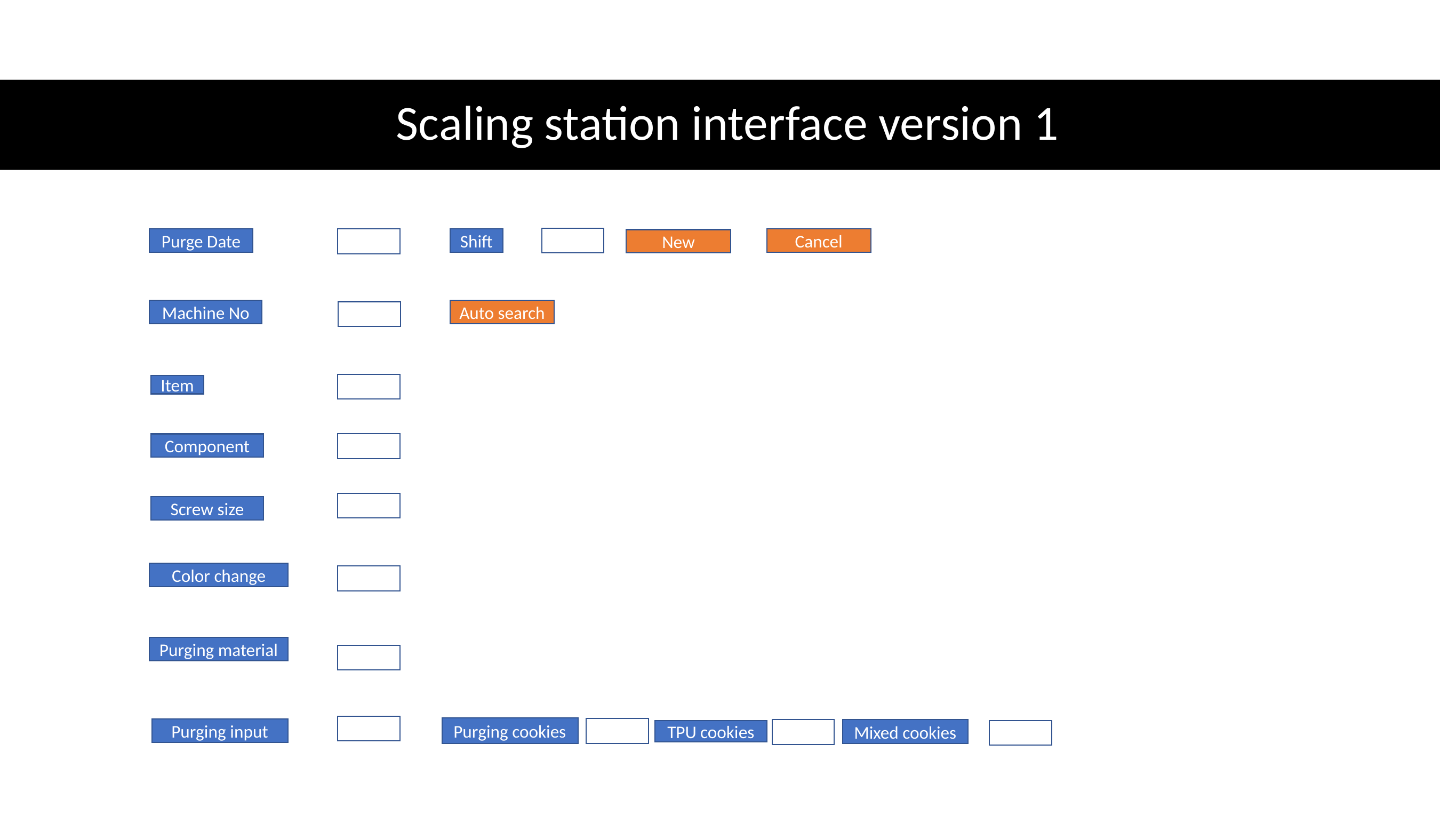

# Scaling station interface version 1

Cancel
Shift
Purge Date
New
Auto search
Machine No

Item

Component

Screw size
Color change

Purging material

Purging cookies

Purging input

Mixed cookies
TPU cookies